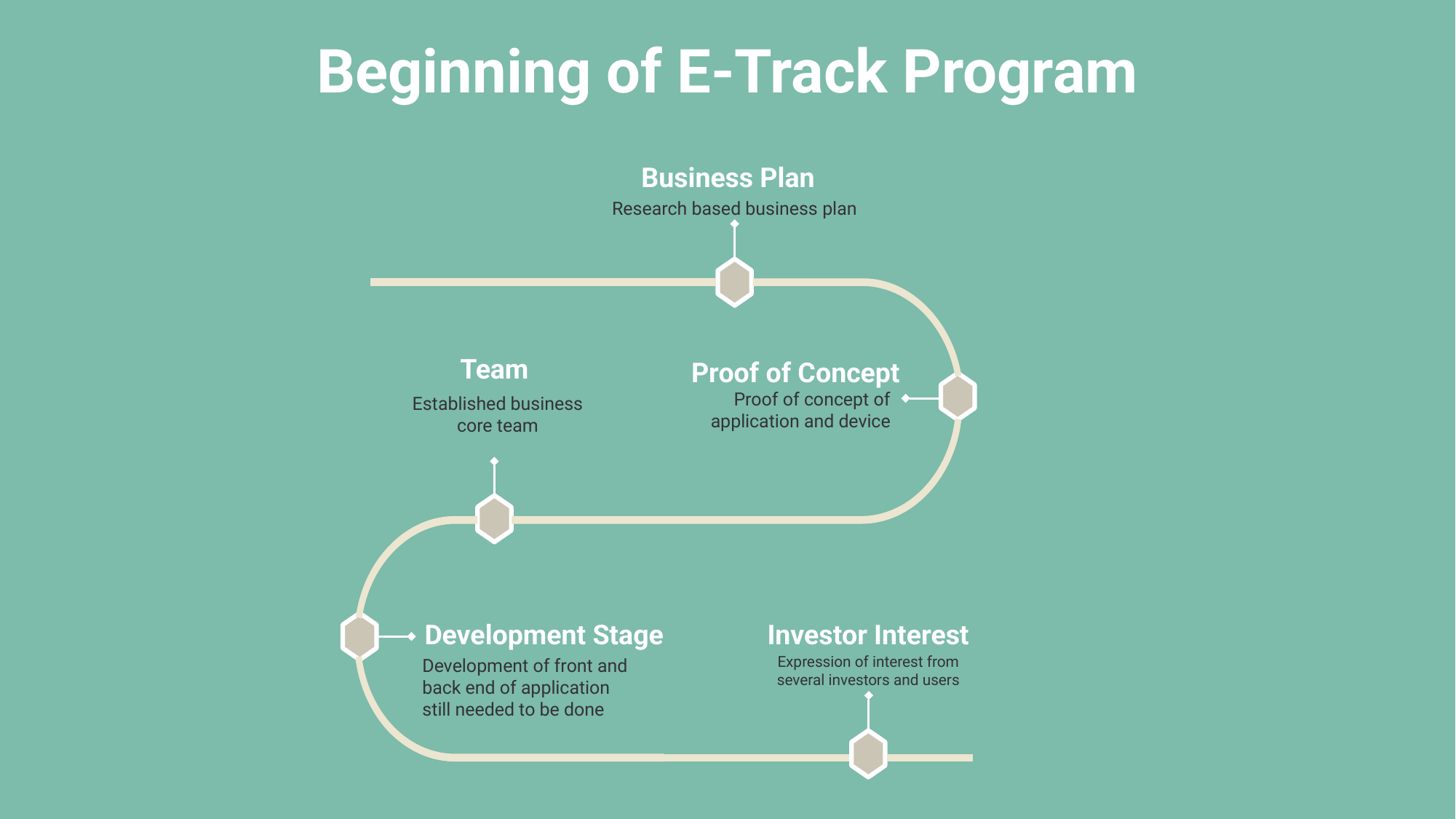

Beginning of E-Track Program
Business Plan
Research based business plan

Team
Proof of Concept
Proof of concept of application and device
Established business core team
Development Stage
Investor Interest
Expression of interest from several investors and users
Development of front and back end of application still needed to be done